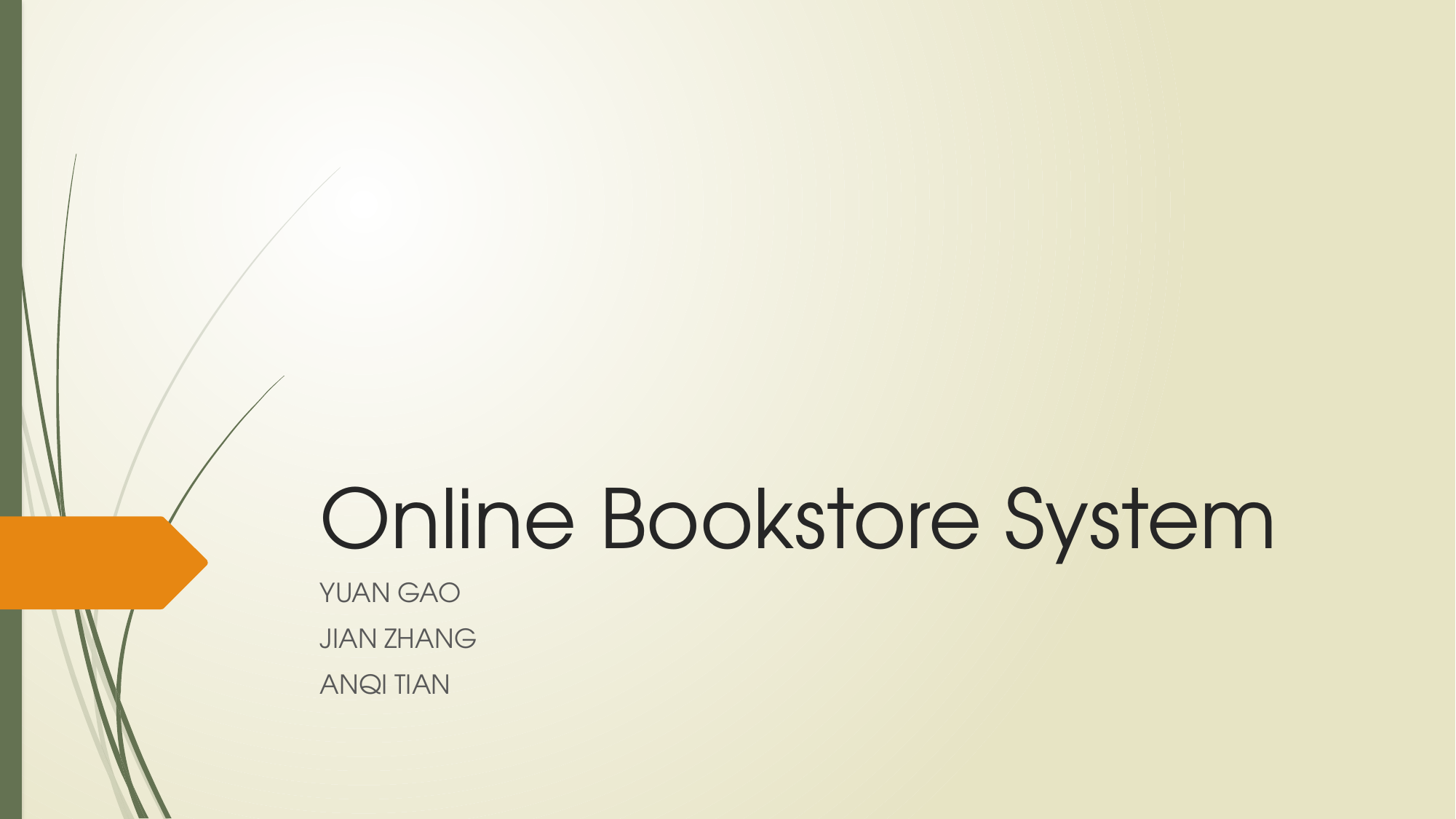

# Online Bookstore System
YUAN GAO
JIAN ZHANG
ANQI TIAN